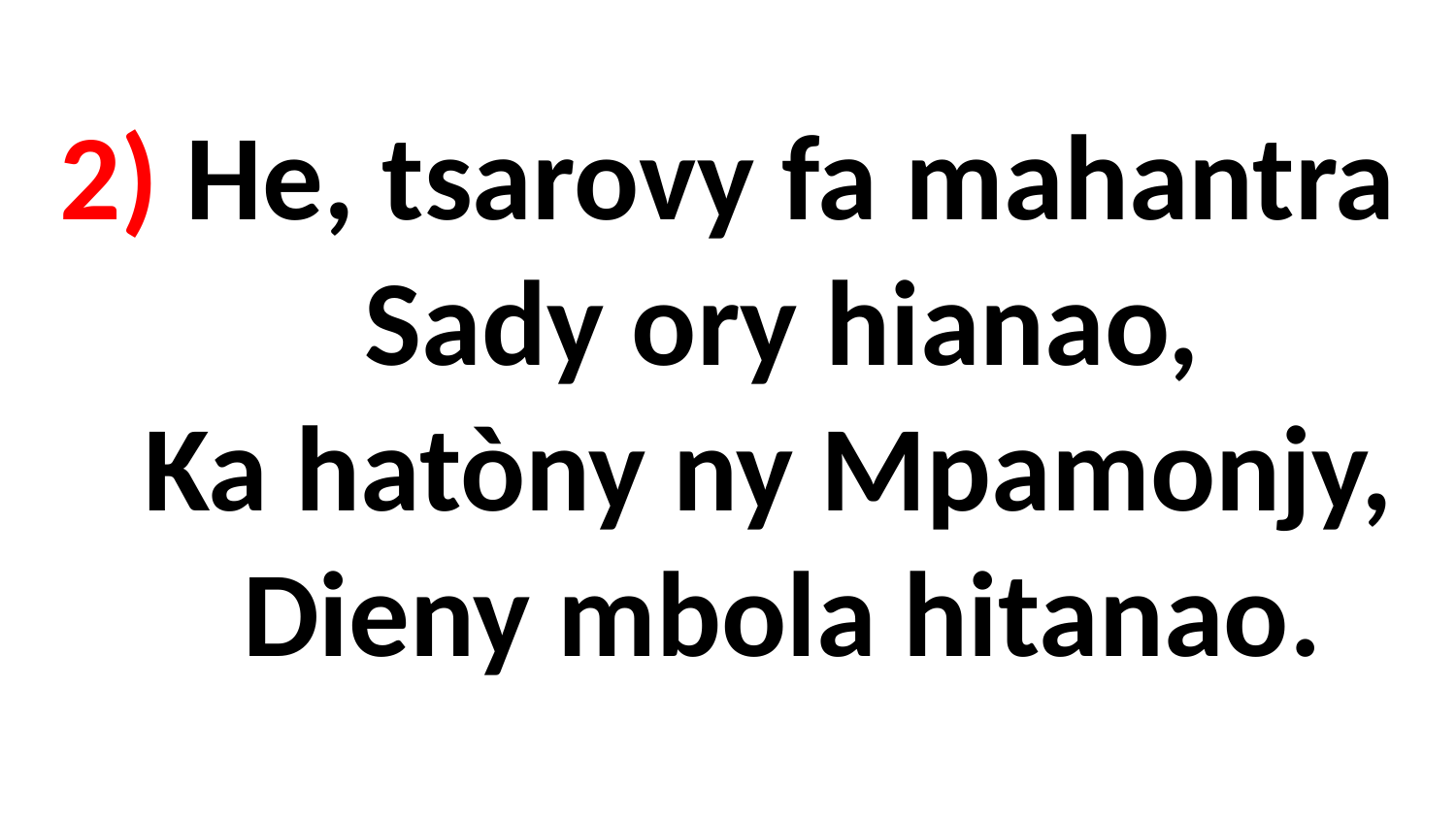

# 2) He, tsarovy fa mahantra Sady ory hianao, Ka hatòny ny Mpamonjy, Dieny mbola hitanao.